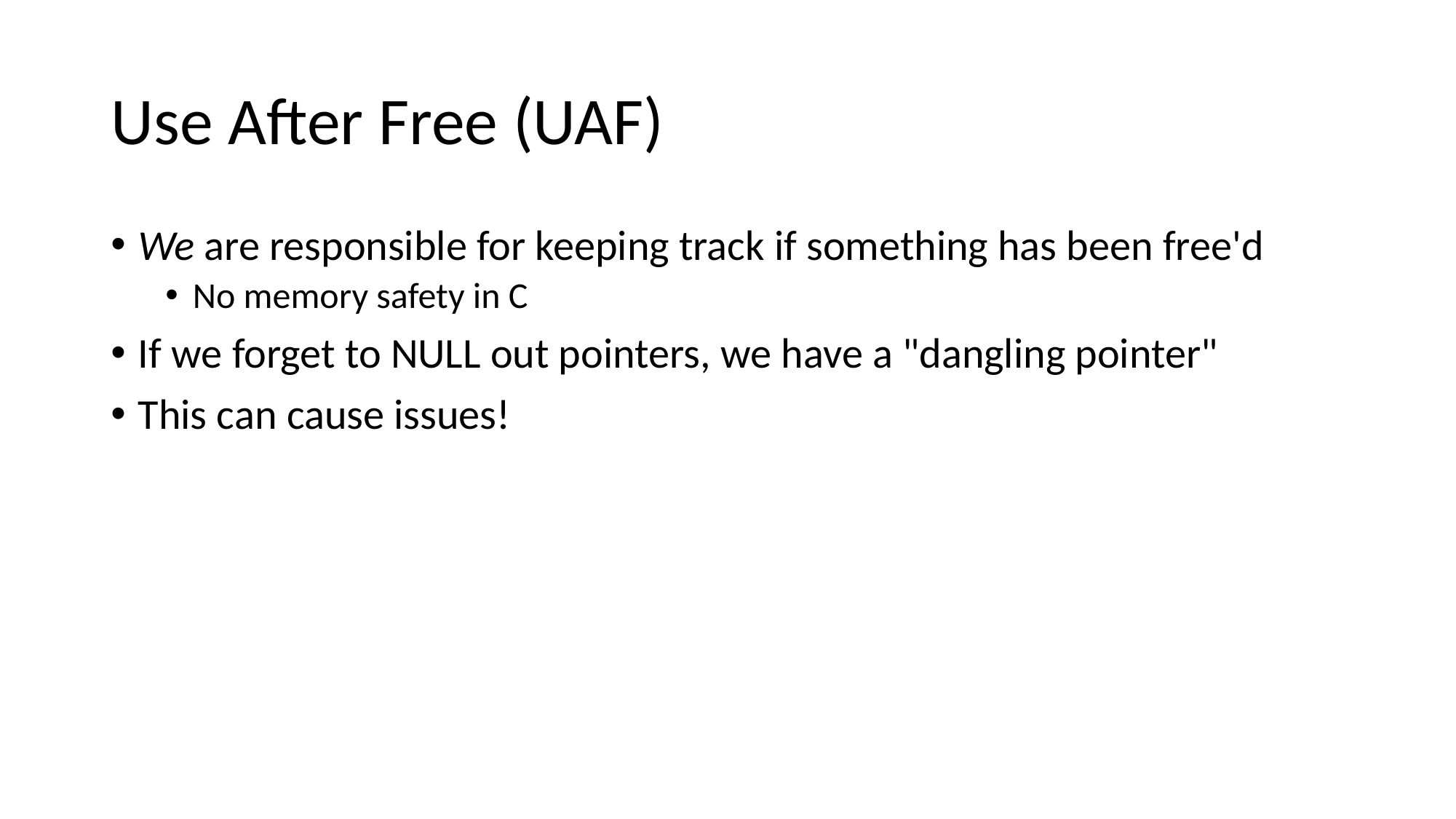

# Use After Free (UAF)
We are responsible for keeping track if something has been free'd
No memory safety in C
If we forget to NULL out pointers, we have a "dangling pointer"
This can cause issues!